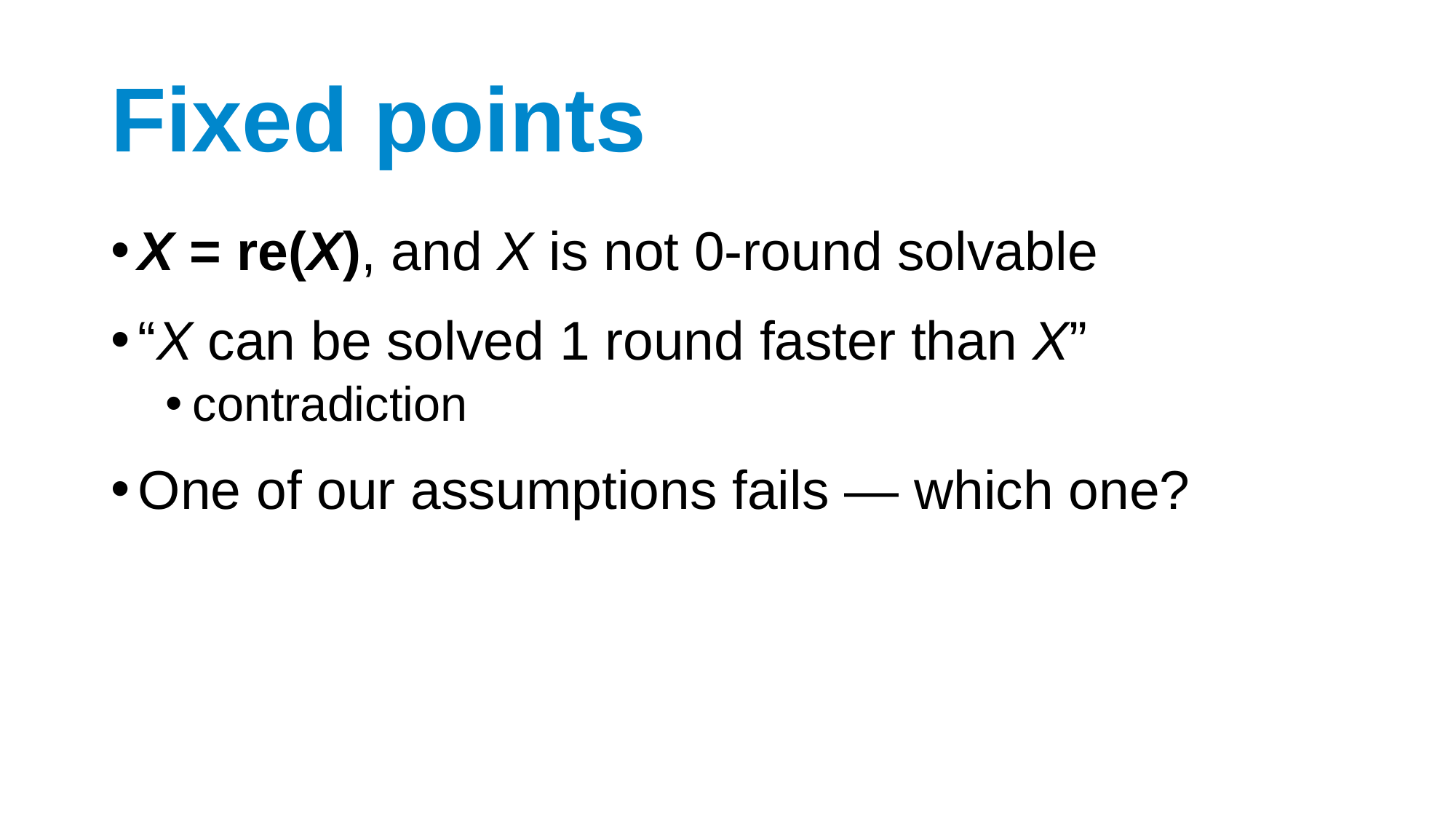

# Fixed points
X = re(X), and X is not 0-round solvable
“X can be solved 1 round faster than X”
contradiction
One of our assumptions fails — which one?